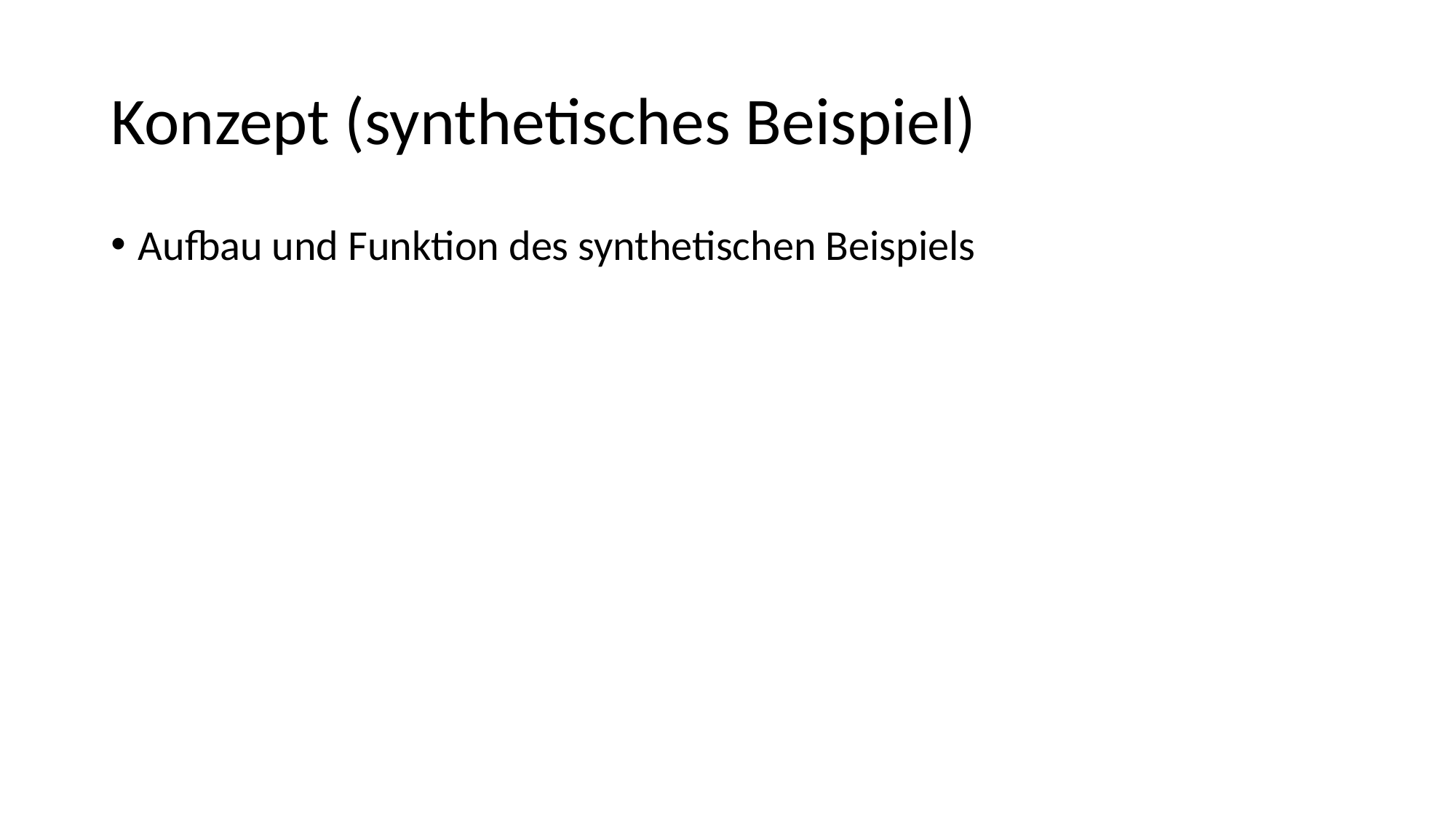

# Konzept (synthetisches Beispiel)
Aufbau und Funktion des synthetischen Beispiels